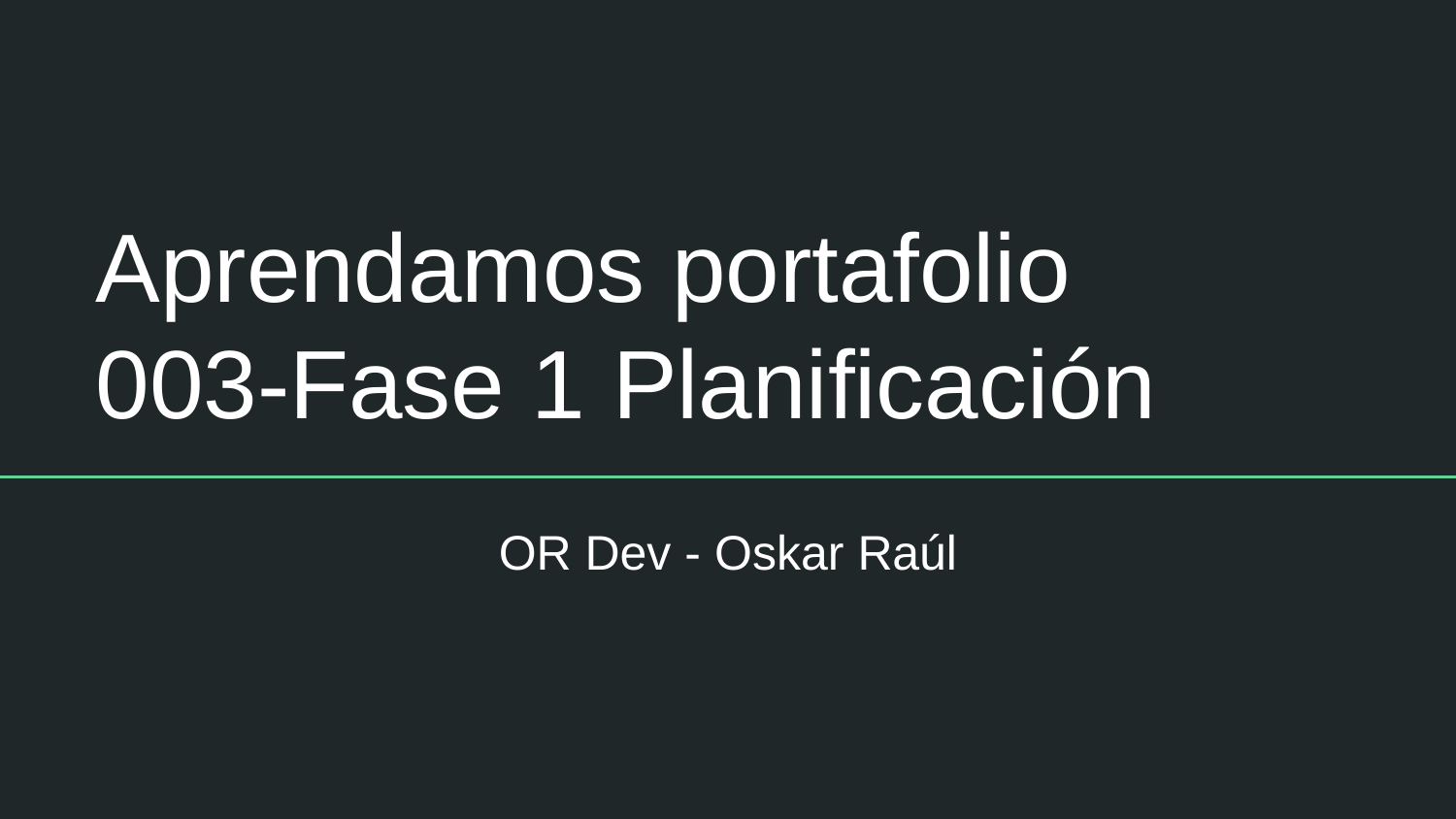

# Aprendamos portafolio
003-Fase 1 Planificación
OR Dev - Oskar Raúl